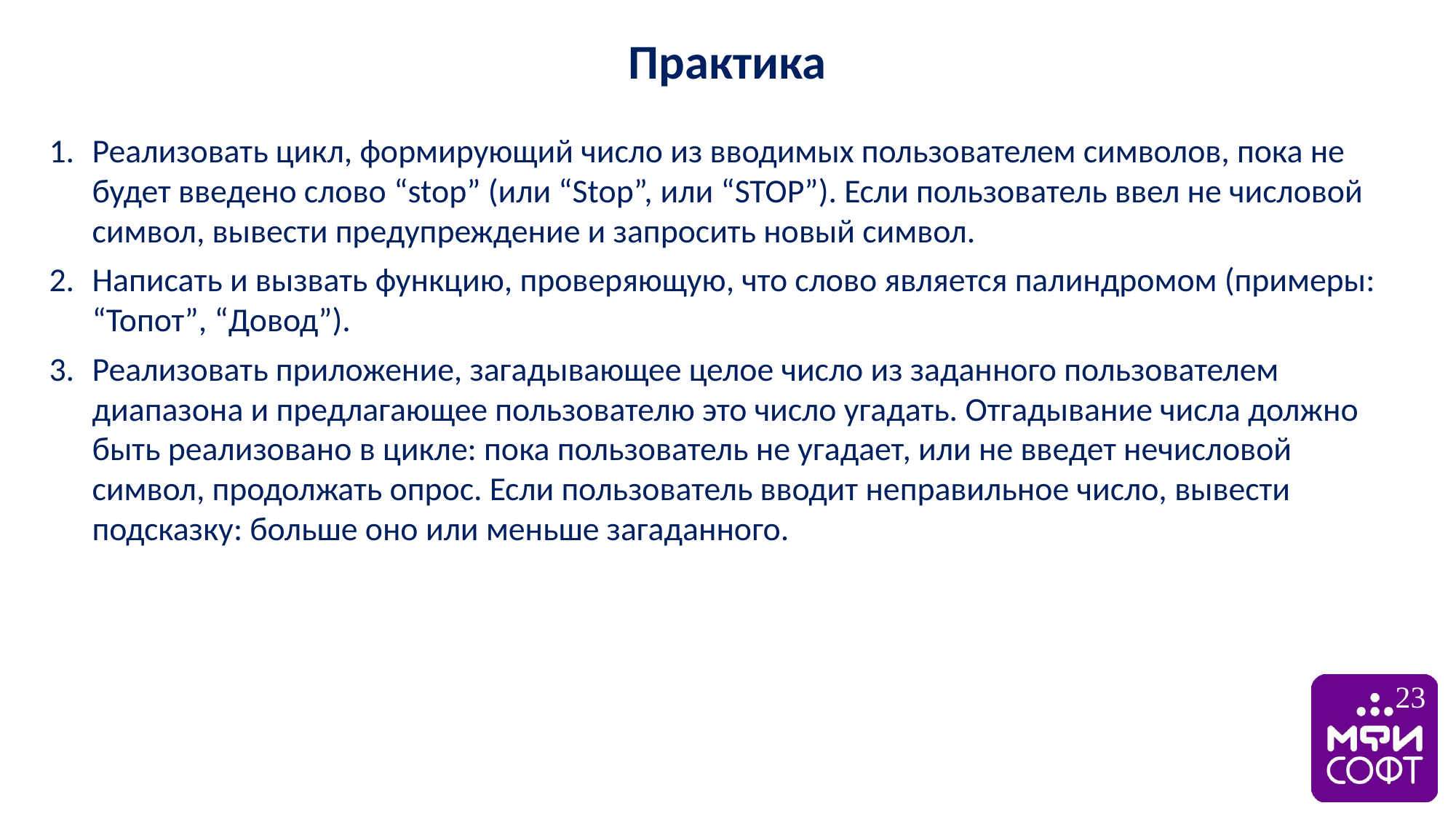

Практика
Реализовать цикл, формирующий число из вводимых пользователем символов, пока не будет введено слово “stop” (или “Stop”, или “STOP”). Если пользователь ввел не числовой символ, вывести предупреждение и запросить новый символ.
Написать и вызвать функцию, проверяющую, что слово является палиндромом (примеры: “Топот”, “Довод”).
Реализовать приложение, загадывающее целое число из заданного пользователем диапазона и предлагающее пользователю это число угадать. Отгадывание числа должно быть реализовано в цикле: пока пользователь не угадает, или не введет нечисловой символ, продолжать опрос. Если пользователь вводит неправильное число, вывести подсказку: больше оно или меньше загаданного.